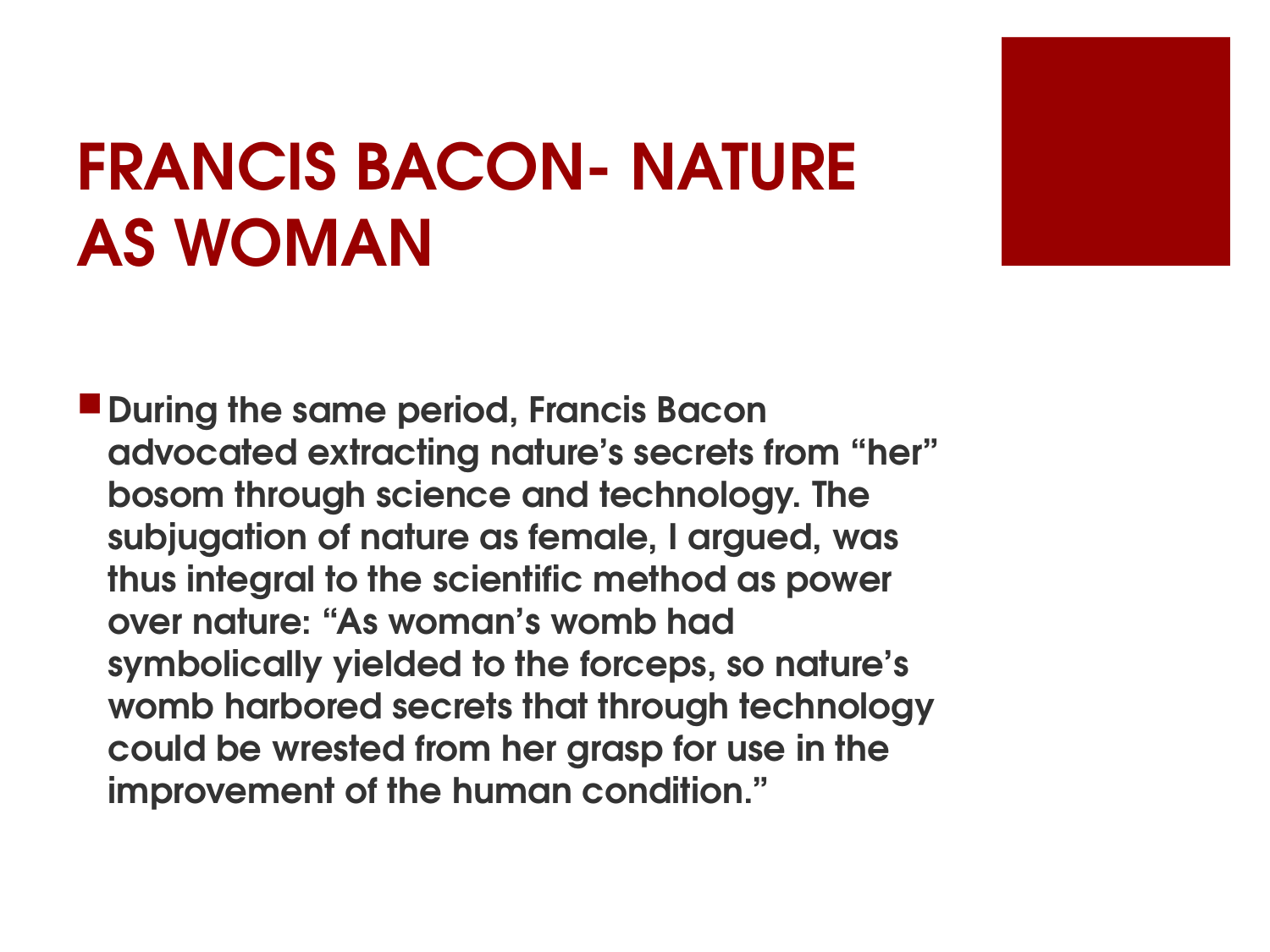

# FRANCIS BACON- NATURE AS WOMAN

During the same period, Francis Bacon advocated extracting nature’s secrets from “her” bosom through science and technology. The subjugation of nature as female, I argued, was thus integral to the scientific method as power over nature: “As woman’s womb had symbolically yielded to the forceps, so nature’s womb harbored secrets that through technology could be wrested from her grasp for use in the improvement of the human condition.”